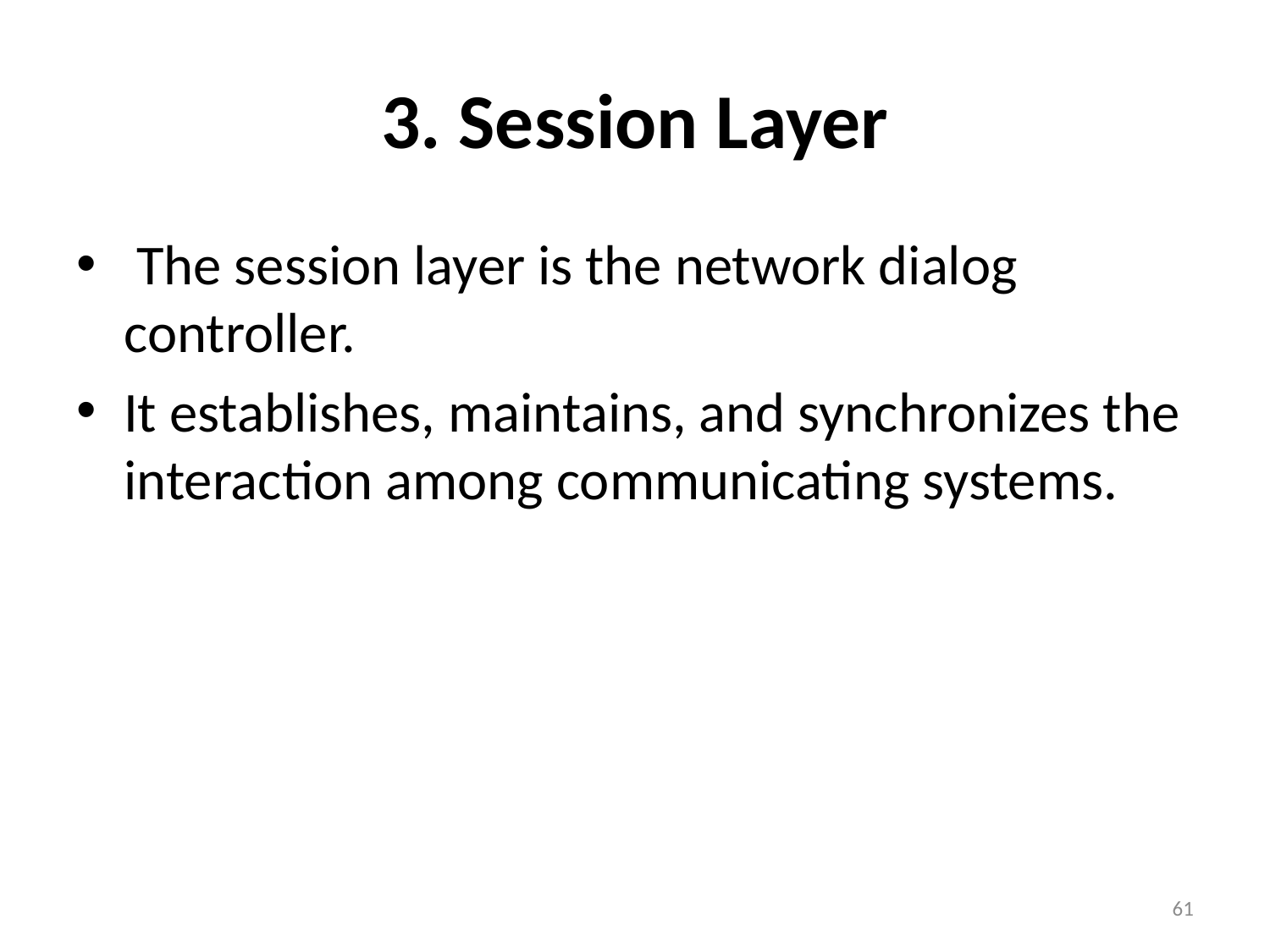

# 3. Session Layer
 The session layer is the network dialog controller.
It establishes, maintains, and synchronizes the interaction among communicating systems.

61